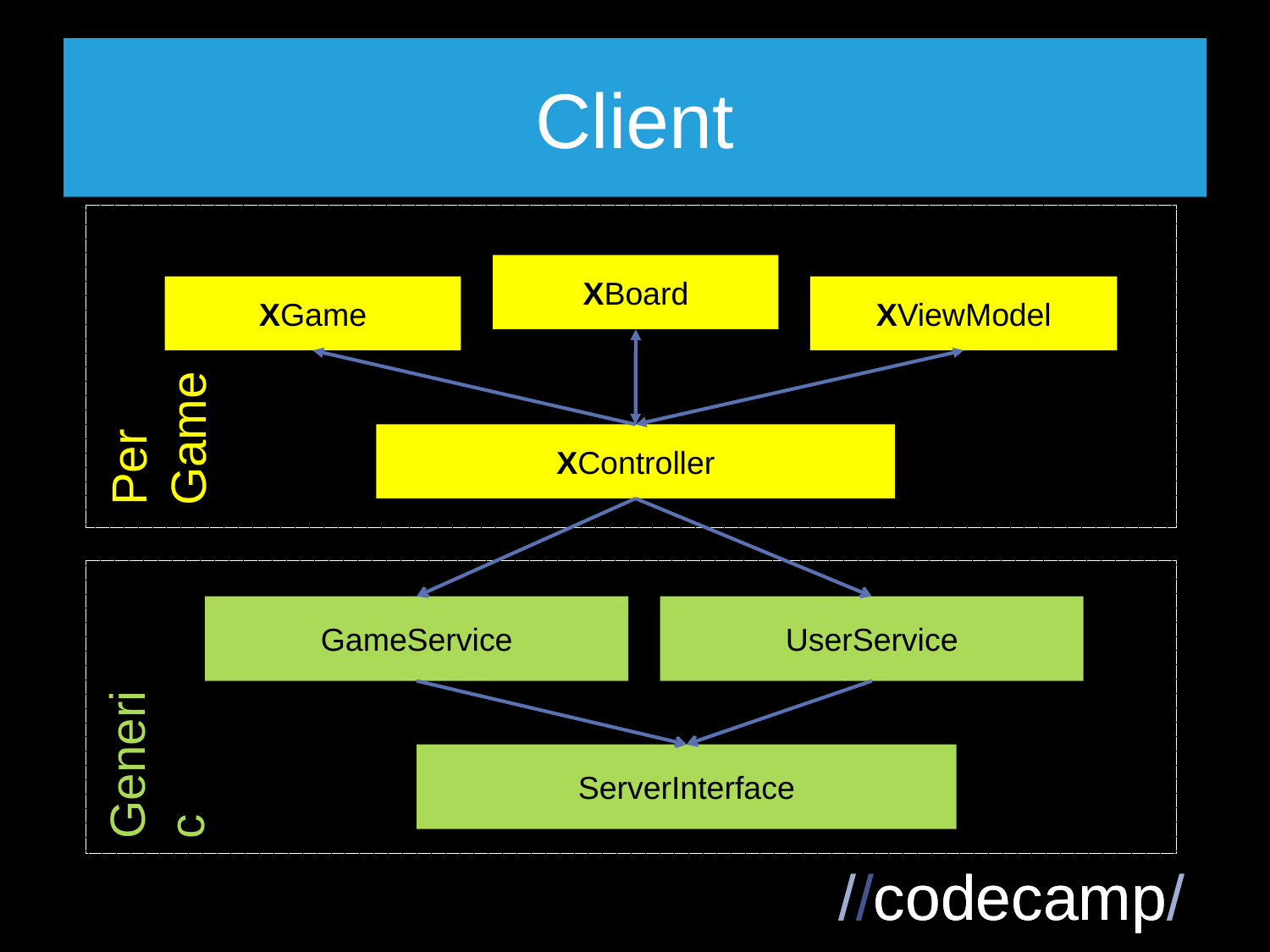

# Client

XBoard
XGame
XViewModel
Per Game
XController

GameService
UserService
Generic
ServerInterface